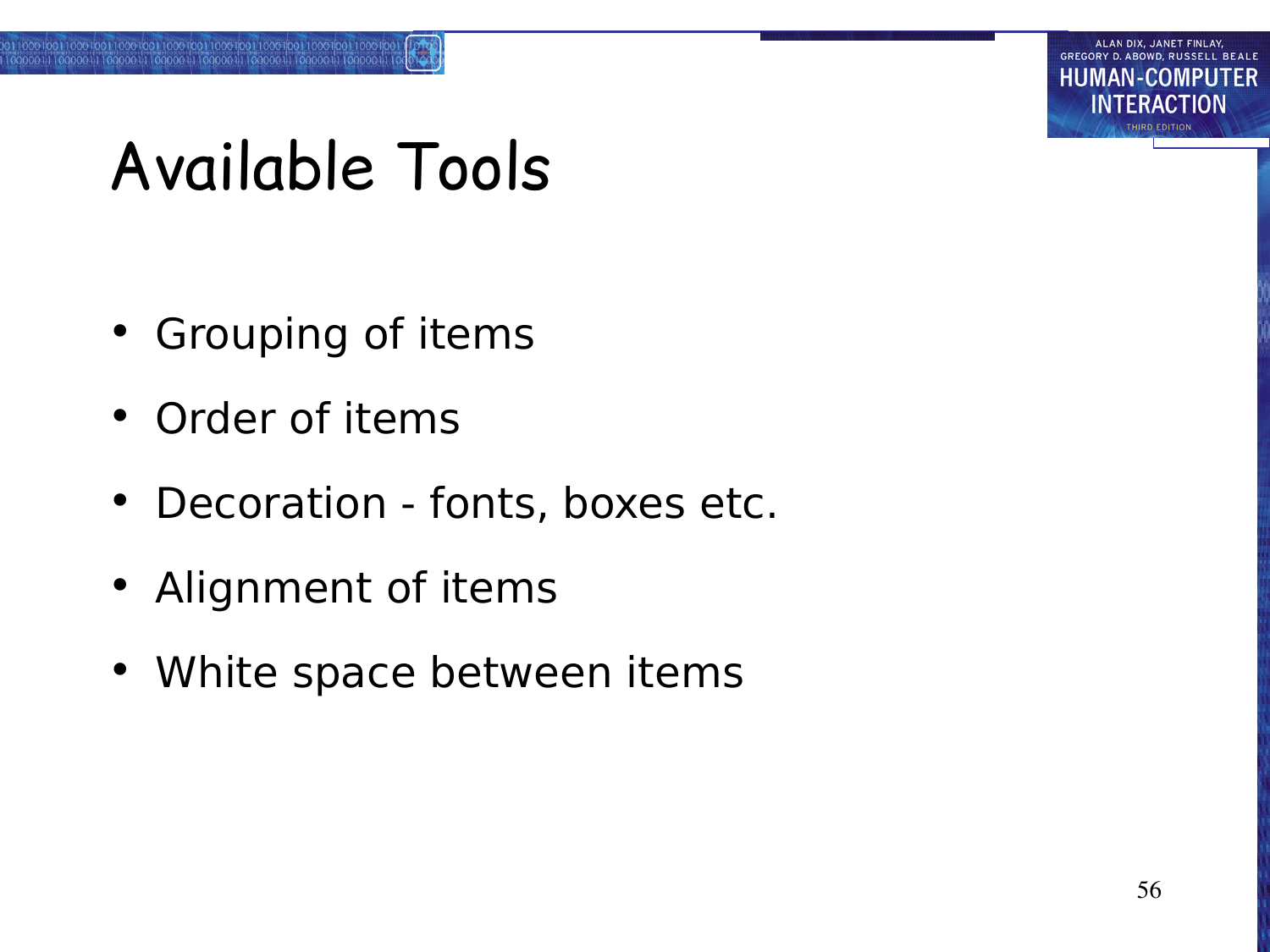

# Available Tools
Grouping of items
Order of items
Decoration - fonts, boxes etc.
Alignment of items
White space between items

56